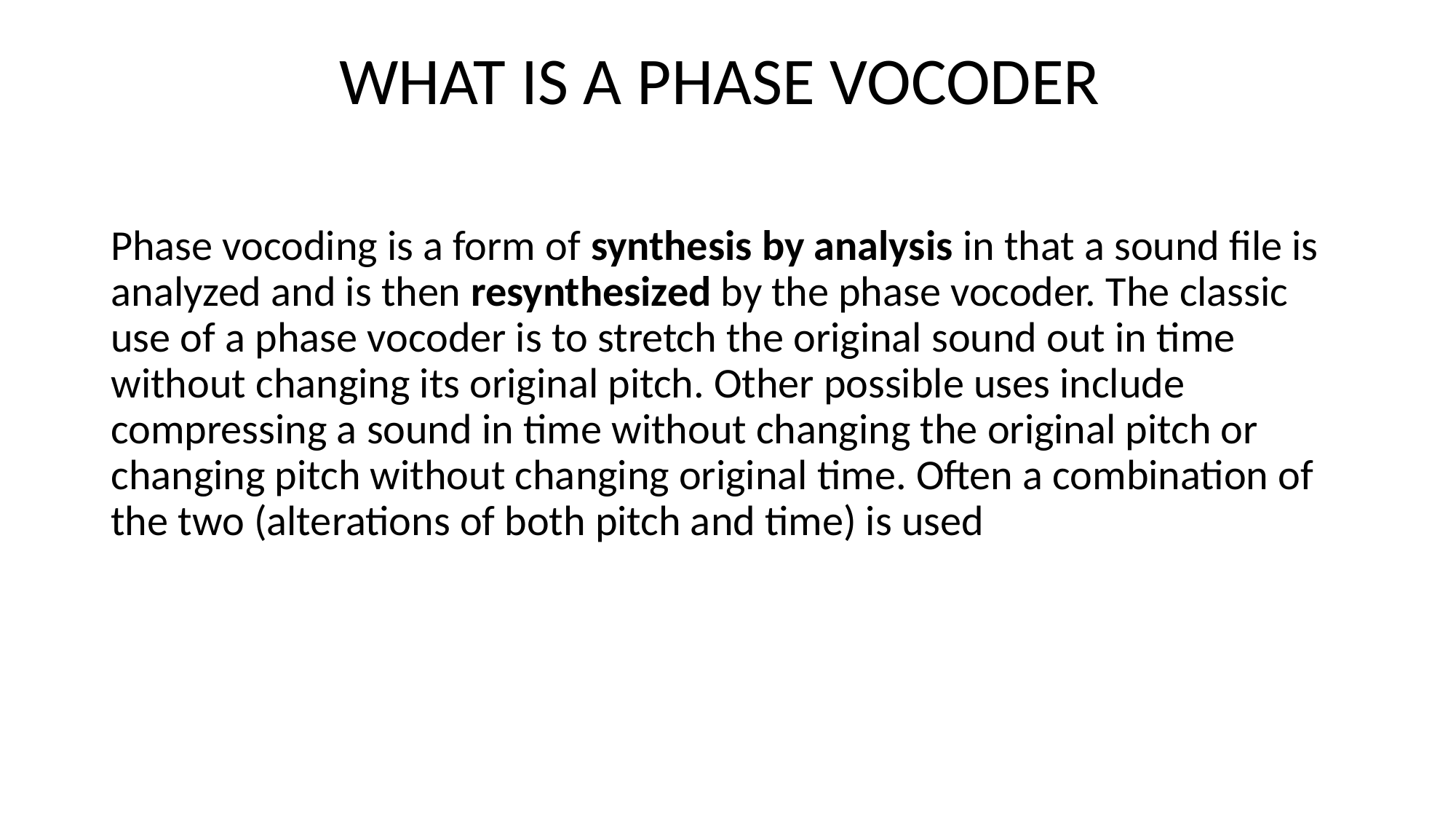

# WHAT IS A PHASE VOCODER
Phase vocoding is a form of synthesis by analysis in that a sound file is analyzed and is then resynthesized by the phase vocoder. The classic use of a phase vocoder is to stretch the original sound out in time without changing its original pitch. Other possible uses include compressing a sound in time without changing the original pitch or changing pitch without changing original time. Often a combination of the two (alterations of both pitch and time) is used